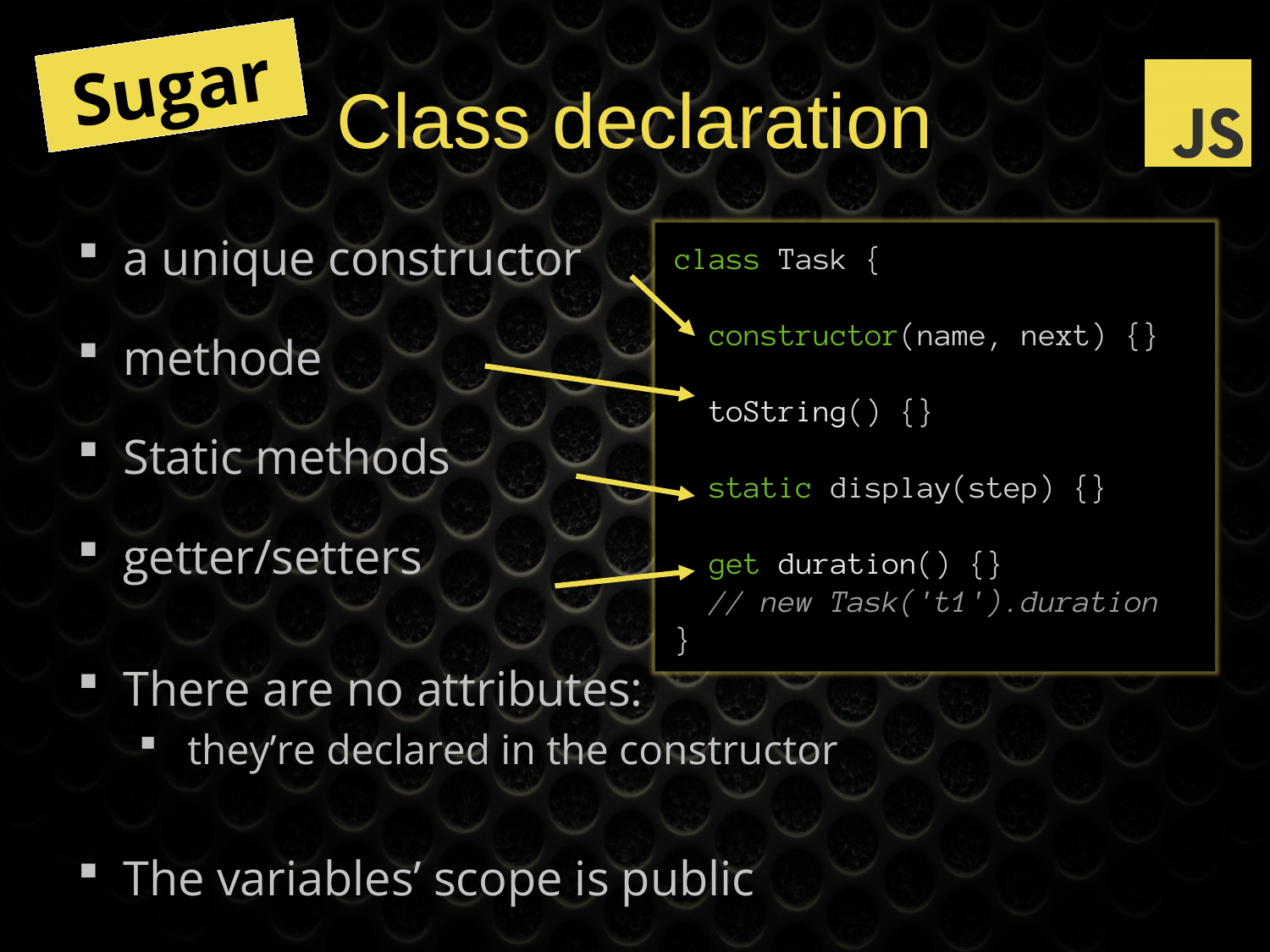

Sugar
# Class declaration
a unique constructor

methode

Static methods

getter/setters

There are no attributes:
 they’re declared in the constructor

The variables’ scope is public
class Task {

  constructor(name, next) {}

  toString() {}

  static display(step) {}

  get duration() {}
  // new Task('t1').duration
}